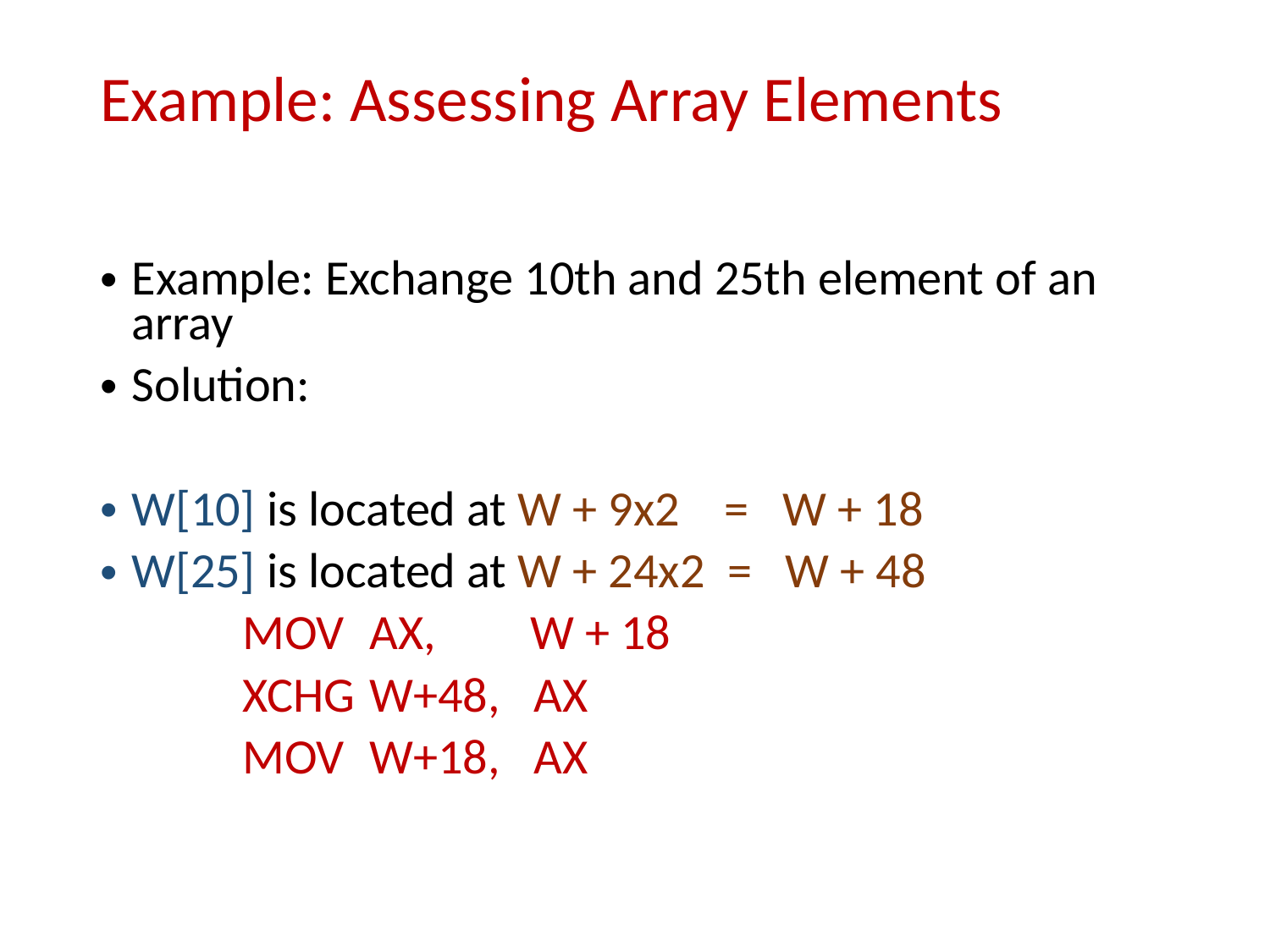

# Example: Assessing Array Elements
Example: Exchange 10th and 25th element of an array
Solution:

W[10] is located at W + 9x2    =   W + 18
W[25] is located at W + 24x2  =   W + 48
MOV 	AX, 	   W + 18
XCHG 	W+48,   AX
MOV 	W+18,   AX